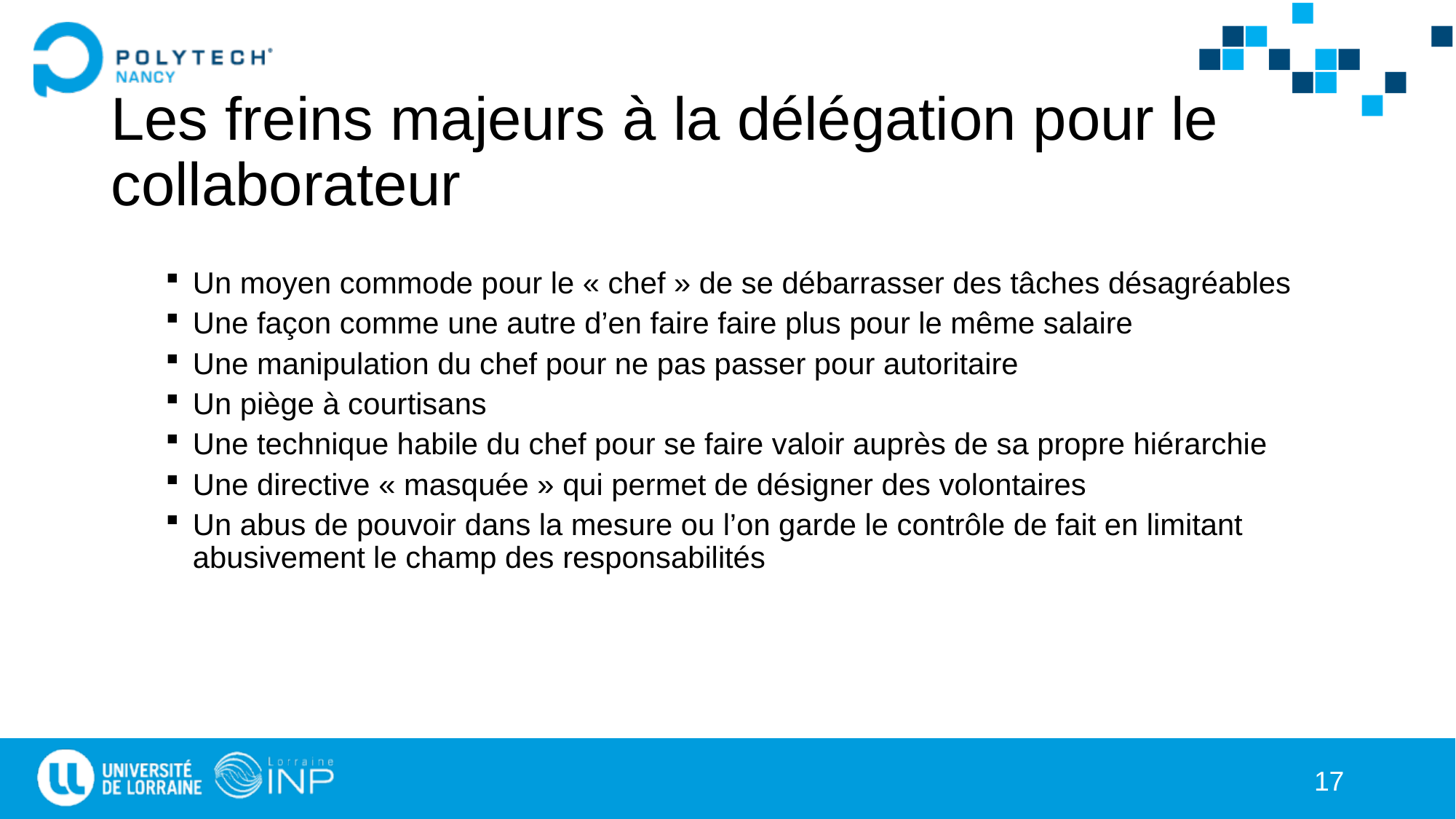

# Les freins majeurs à la délégation pour le collaborateur

Un moyen commode pour le « chef » de se débarrasser des tâches désagréables
Une façon comme une autre d’en faire faire plus pour le même salaire
Une manipulation du chef pour ne pas passer pour autoritaire
Un piège à courtisans
Une technique habile du chef pour se faire valoir auprès de sa propre hiérarchie
Une directive « masquée » qui permet de désigner des volontaires
Un abus de pouvoir dans la mesure ou l’on garde le contrôle de fait en limitant abusivement le champ des responsabilités